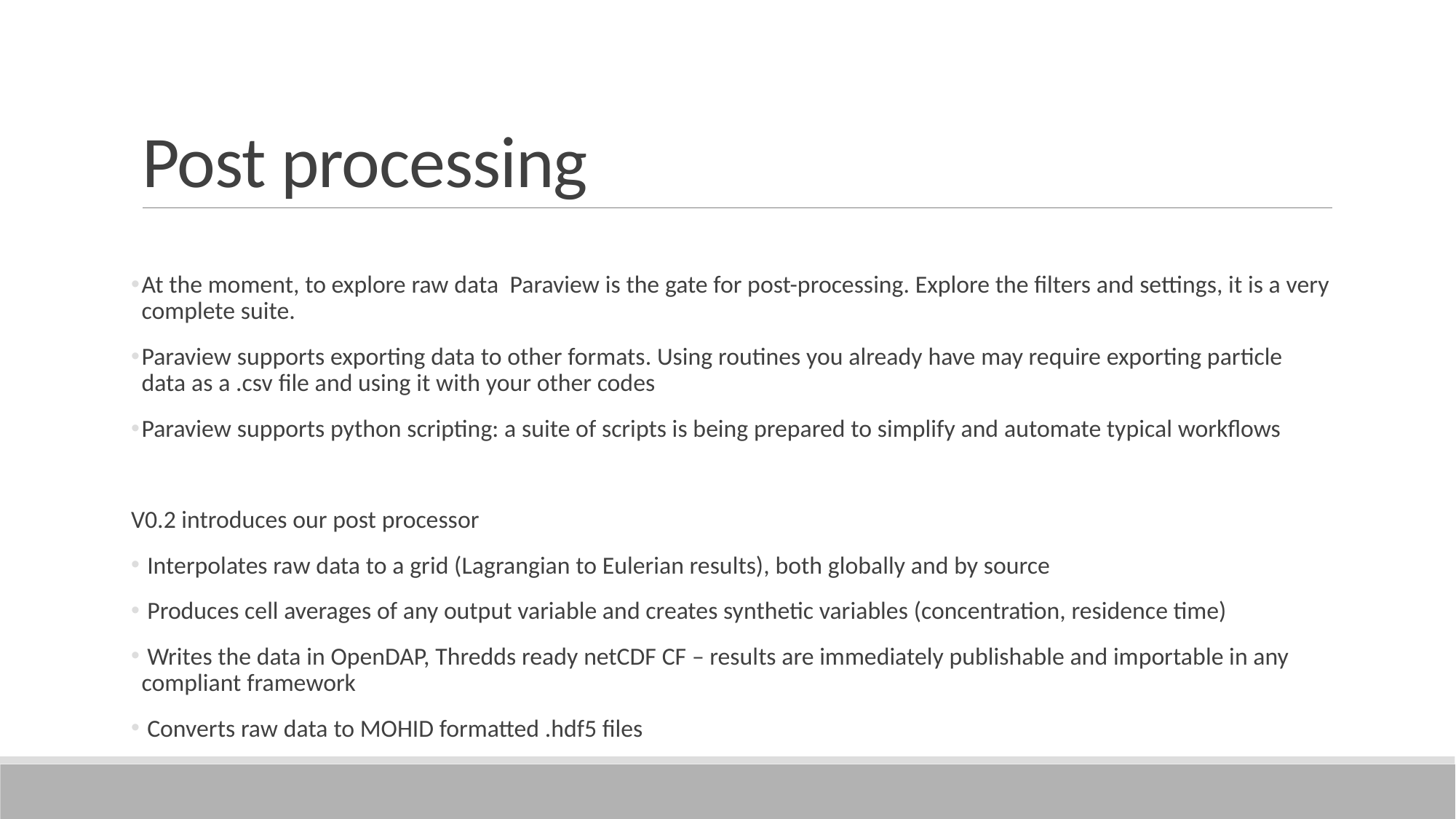

# Post processing

At the moment, to explore raw data  Paraview is the gate for post-processing. Explore the filters and settings, it is a very complete suite.
Paraview supports exporting data to other formats. Using routines you already have may require exporting particle data as a .csv file and using it with your other codes
Paraview supports python scripting: a suite of scripts is being prepared to simplify and automate typical workflows

V0.2 introduces our post processor
 Interpolates raw data to a grid (Lagrangian to Eulerian results), both globally and by source
 Produces cell averages of any output variable and creates synthetic variables (concentration, residence time)
 Writes the data in OpenDAP, Thredds ready netCDF CF – results are immediately publishable and importable in any compliant framework
 Converts raw data to MOHID formatted .hdf5 files